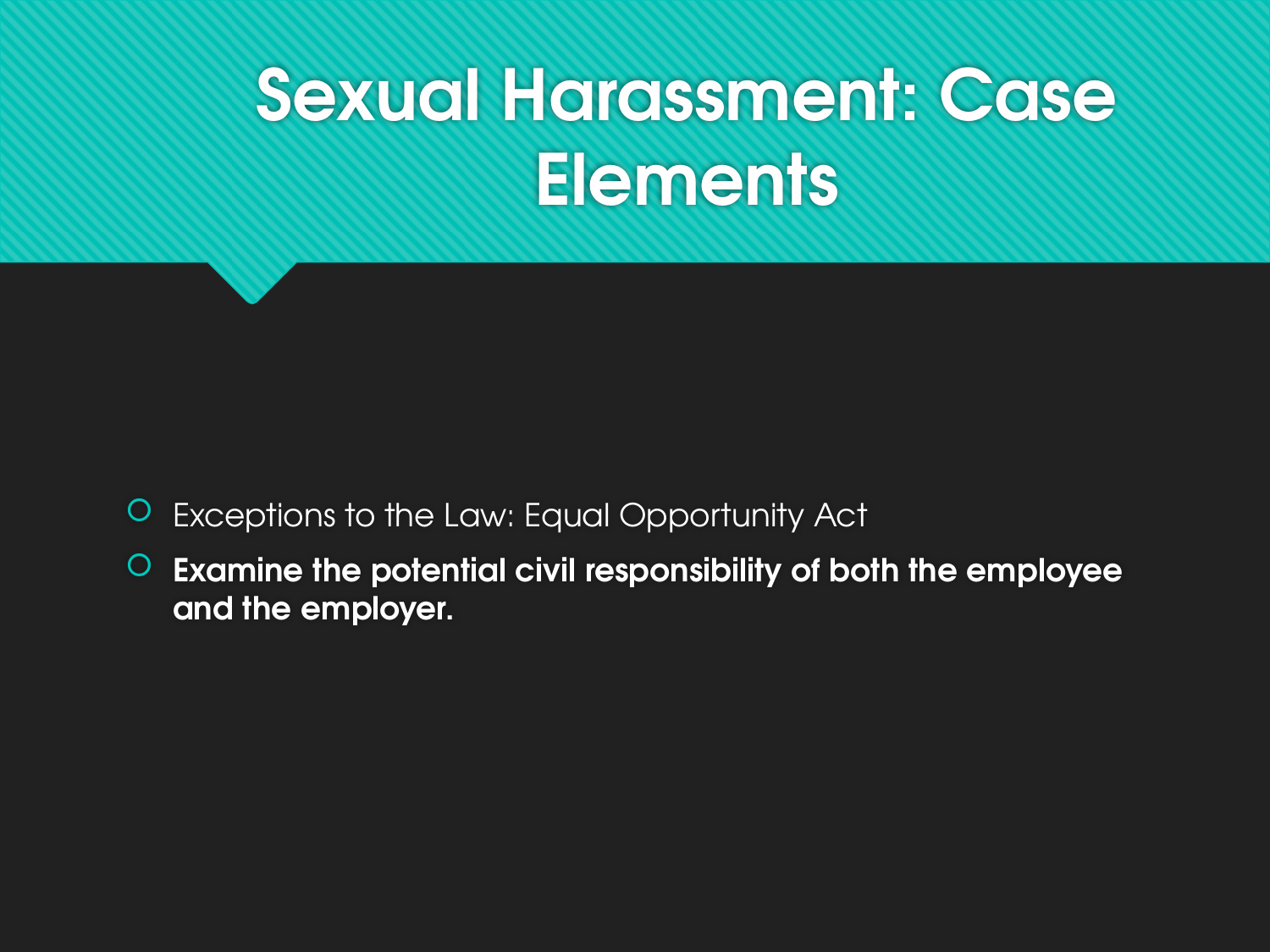

# Sexual Harassment: Case Elements

Exceptions to the Law: Equal Opportunity Act
Examine the potential civil responsibility of both the employee and the employer.